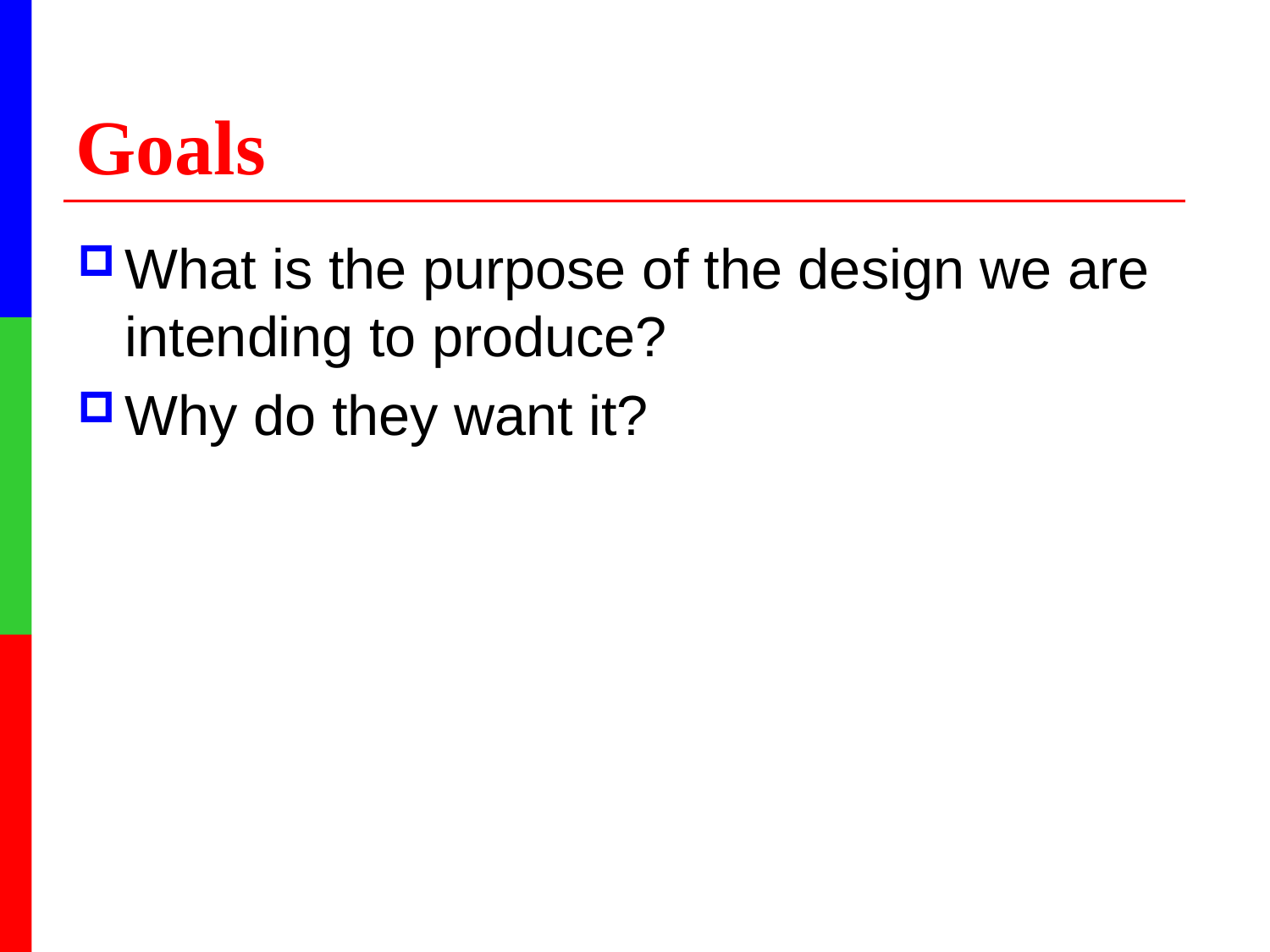

# Goals
What is the purpose of the design we are intending to produce?
Why do they want it?